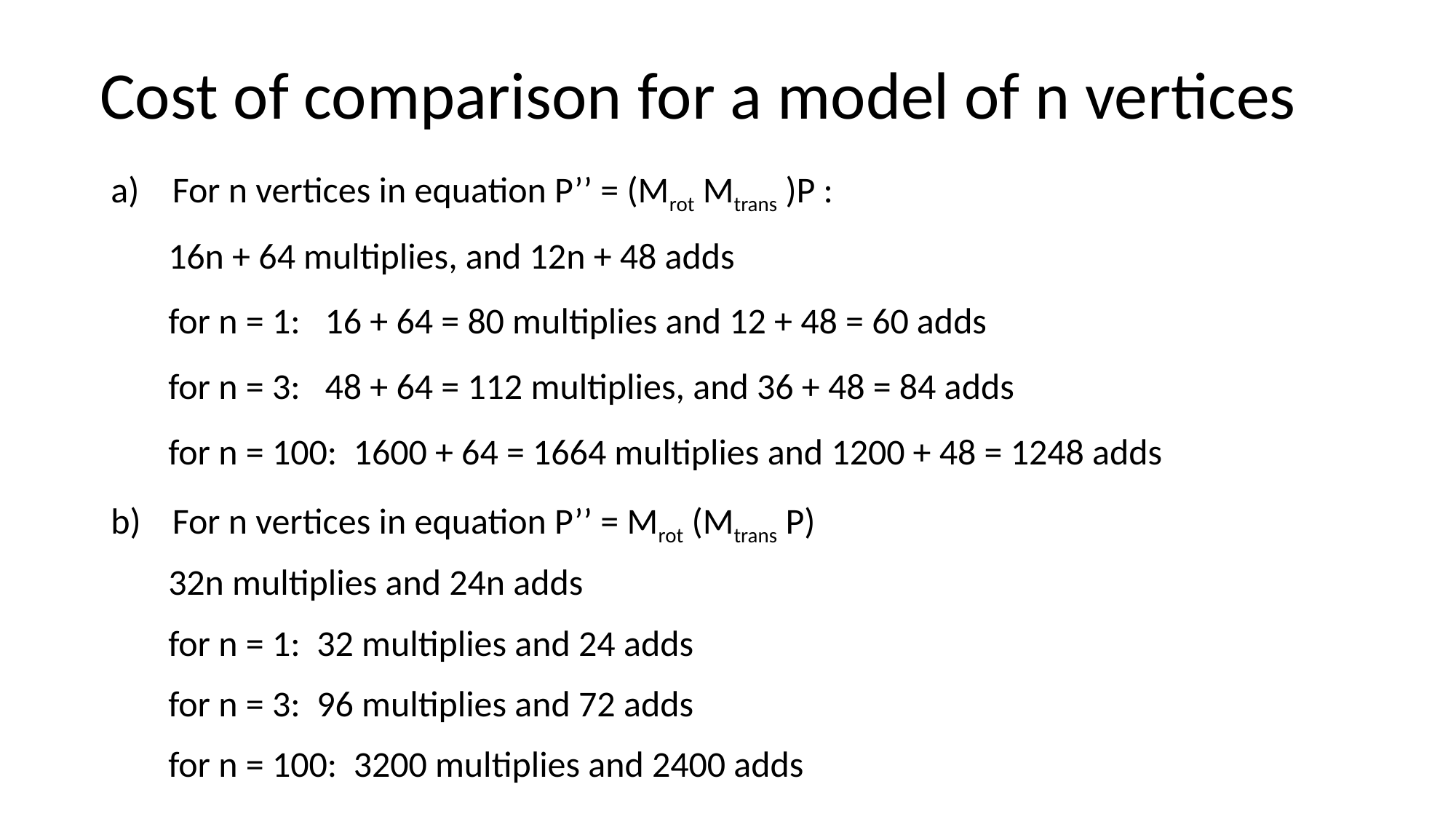

# Cost of comparison for a model of n vertices
For n vertices in equation P’’ = (Mrot Mtrans )P :
       16n + 64 multiplies, and 12n + 48 adds
       for n = 1:   16 + 64 = 80 multiplies and 12 + 48 = 60 adds
       for n = 3:   48 + 64 = 112 multiplies, and 36 + 48 = 84 adds
       for n = 100:  1600 + 64 = 1664 multiplies and 1200 + 48 = 1248 adds
For n vertices in equation P’’ = Mrot (Mtrans P)
       32n multiplies and 24n adds
       for n = 1:  32 multiplies and 24 adds
       for n = 3:  96 multiplies and 72 adds
       for n = 100:  3200 multiplies and 2400 adds